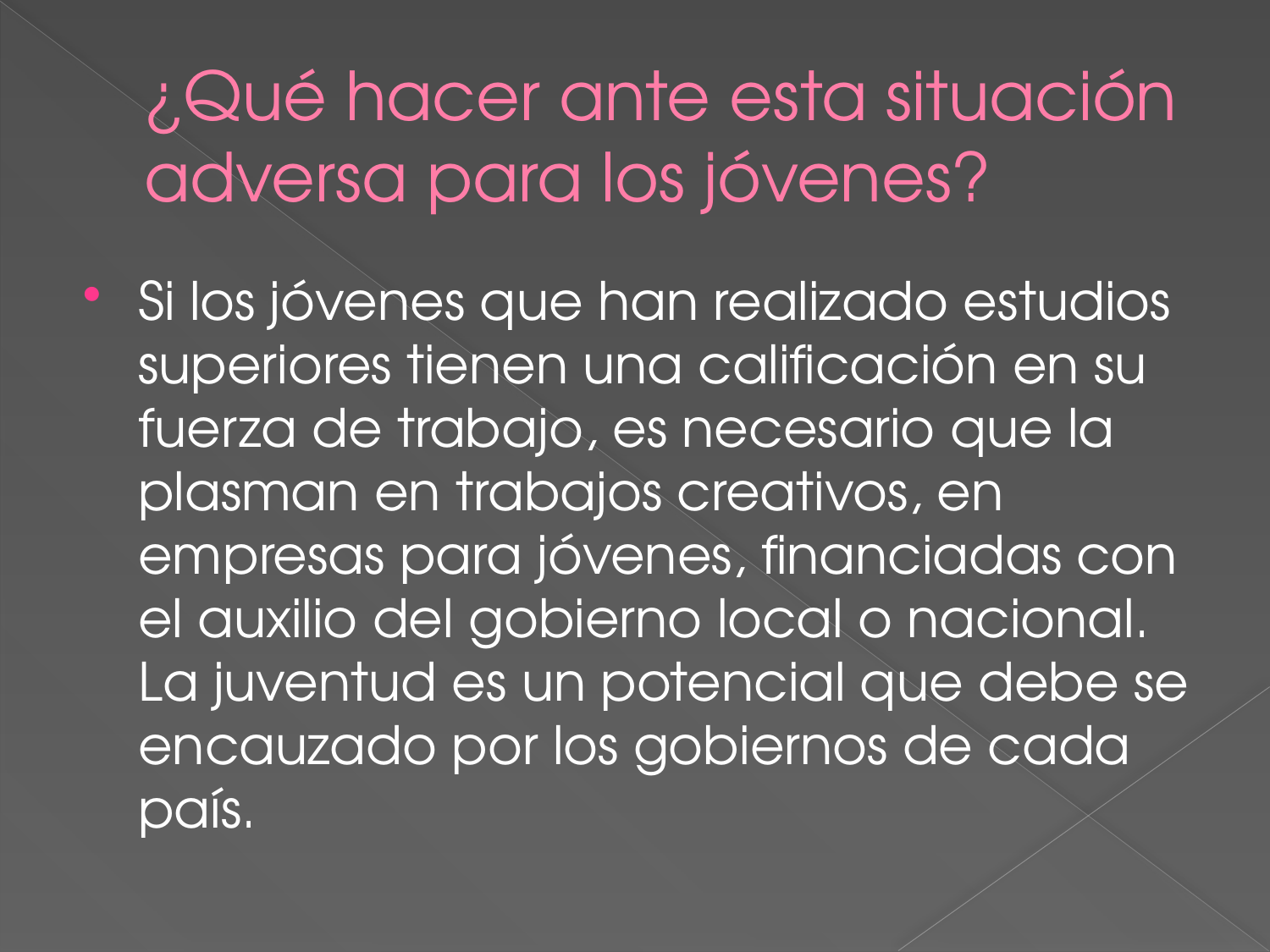

# ¿Qué hacer ante esta situación adversa para los jóvenes?
Si los jóvenes que han realizado estudios superiores tienen una calificación en su fuerza de trabajo, es necesario que la plasman en trabajos creativos, en empresas para jóvenes, financiadas con el auxilio del gobierno local o nacional. La juventud es un potencial que debe se encauzado por los gobiernos de cada país.